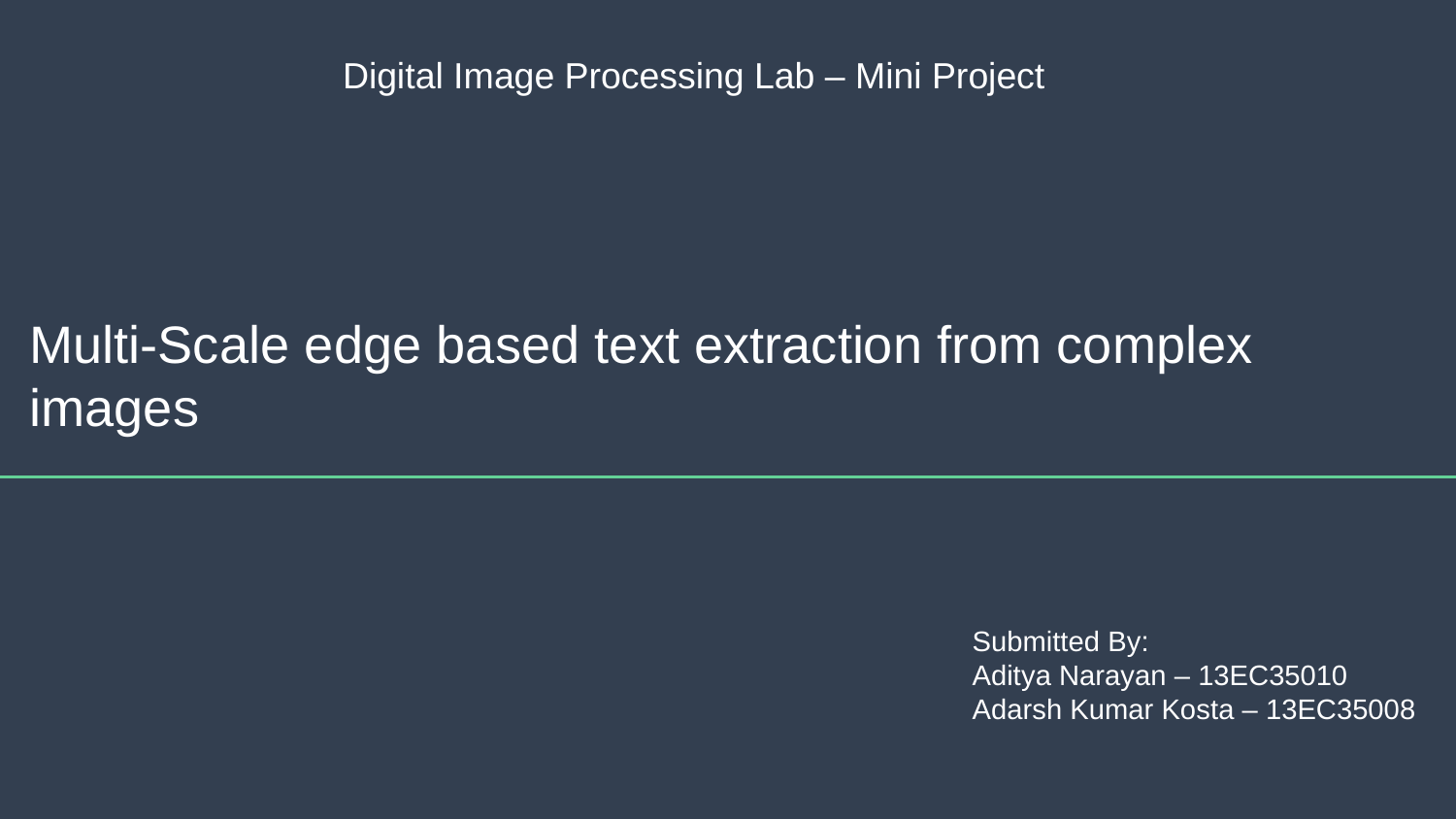

Digital Image Processing Lab – Mini Project
# Multi-Scale edge based text extraction from complex images
Submitted By:
Aditya Narayan – 13EC35010
Adarsh Kumar Kosta – 13EC35008